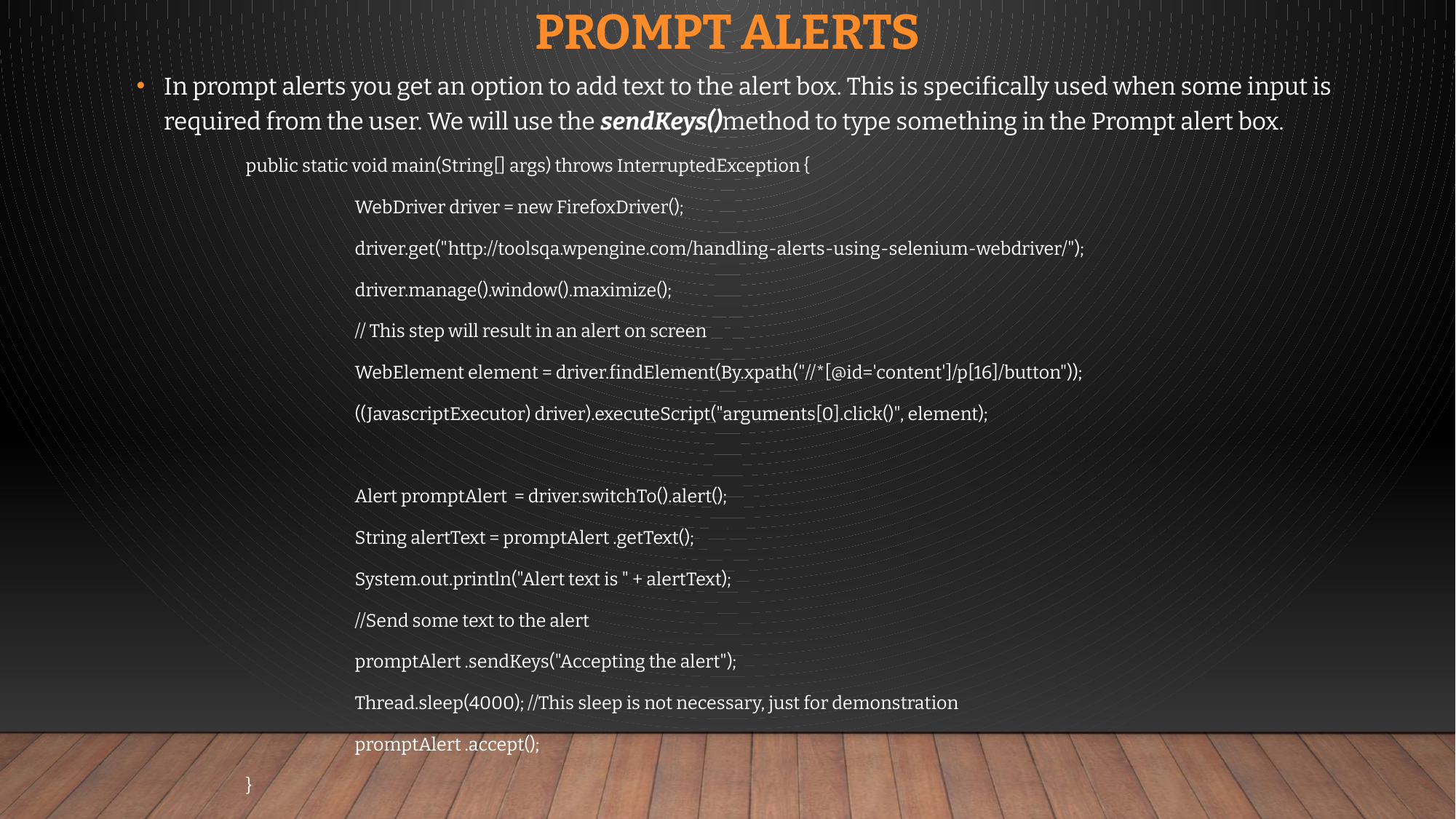

# Prompt Alerts
In prompt alerts you get an option to add text to the alert box. This is specifically used when some input is required from the user. We will use the sendKeys()method to type something in the Prompt alert box.
	public static void main(String[] args) throws InterruptedException {
		WebDriver driver = new FirefoxDriver();
		driver.get("http://toolsqa.wpengine.com/handling-alerts-using-selenium-webdriver/");
		driver.manage().window().maximize();
		// This step will result in an alert on screen
		WebElement element = driver.findElement(By.xpath("//*[@id='content']/p[16]/button"));
		((JavascriptExecutor) driver).executeScript("arguments[0].click()", element);

		Alert promptAlert  = driver.switchTo().alert();
		String alertText = promptAlert .getText();
		System.out.println("Alert text is " + alertText);
		//Send some text to the alert
		promptAlert .sendKeys("Accepting the alert");
		Thread.sleep(4000); //This sleep is not necessary, just for demonstration
		promptAlert .accept();
	}